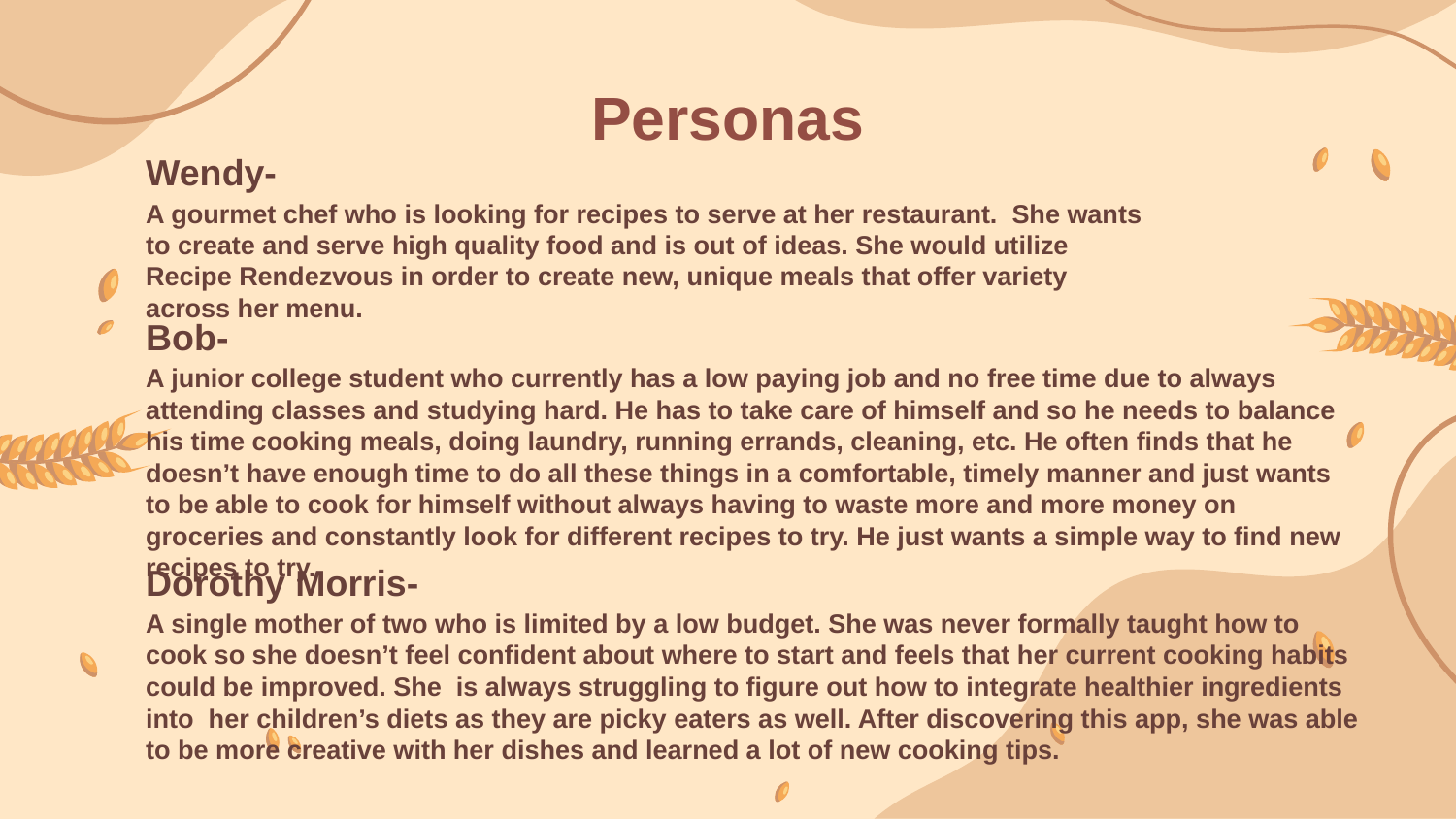

# Personas
Wendy-

A gourmet chef who is looking for recipes to serve at her restaurant.  She wants to create and serve high quality food and is out of ideas. She would utilize Recipe Rendezvous in order to create new, unique meals that offer variety across her menu.

Bob-

A junior college student who currently has a low paying job and no free time due to always attending classes and studying hard. He has to take care of himself and so he needs to balance his time cooking meals, doing laundry, running errands, cleaning, etc. He often finds that he doesn’t have enough time to do all these things in a comfortable, timely manner and just wants to be able to cook for himself without always having to waste more and more money on groceries and constantly look for different recipes to try. He just wants a simple way to find new recipes to try.

Dorothy Morris-

A single mother of two who is limited by a low budget. She was never formally taught how to cook so she doesn’t feel confident about where to start and feels that her current cooking habits could be improved. She  is always struggling to figure out how to integrate healthier ingredients into  her children’s diets as they are picky eaters as well. After discovering this app, she was able to be more creative with her dishes and learned a lot of new cooking tips.